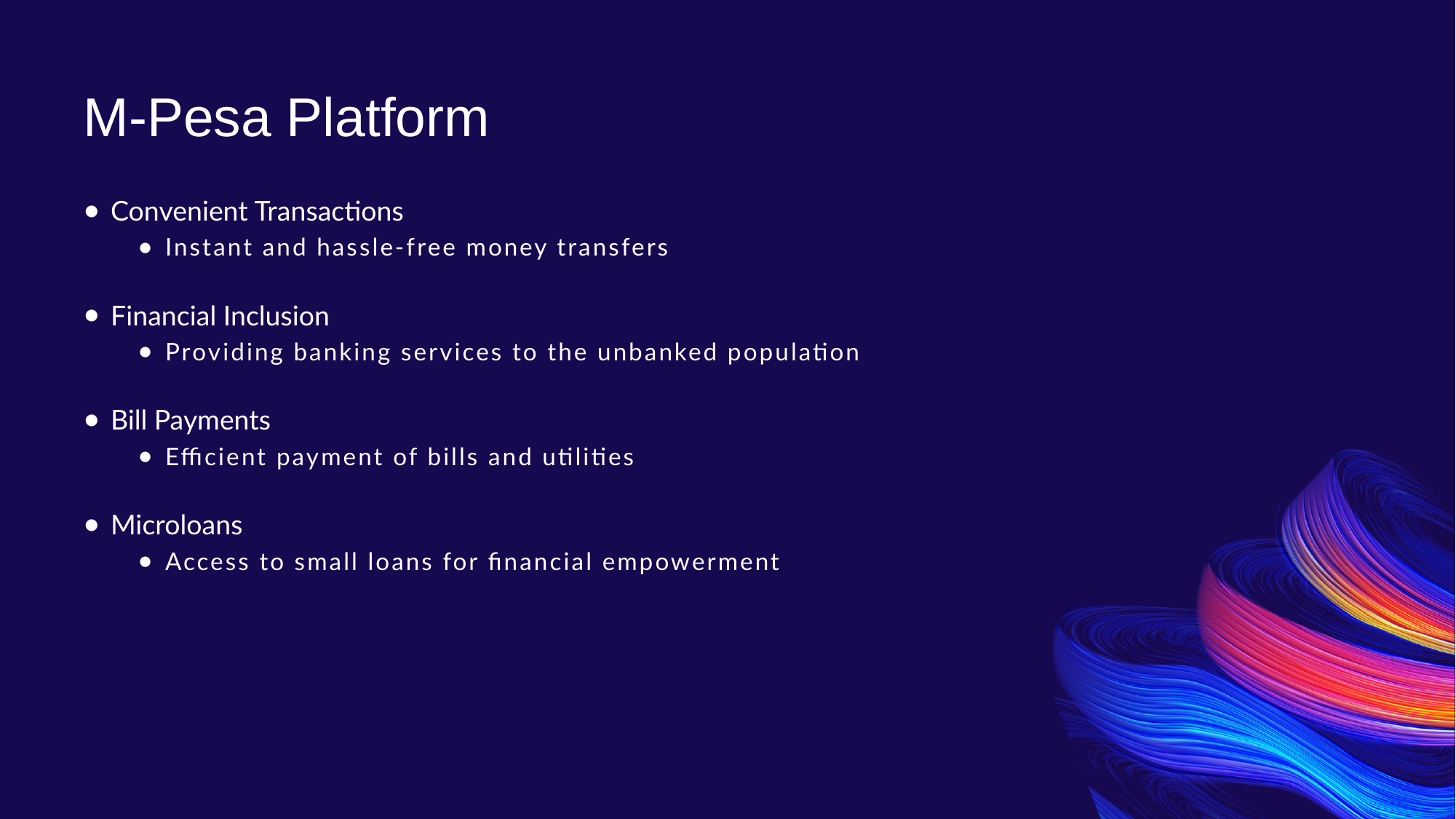

M-Pesa Platform
Convenient Transactions
Instant and hassle-free money transfers
Financial Inclusion
Providing banking services to the unbanked population
Bill Payments
Efficient payment of bills and utilities
Microloans
Access to small loans for financial empowerment